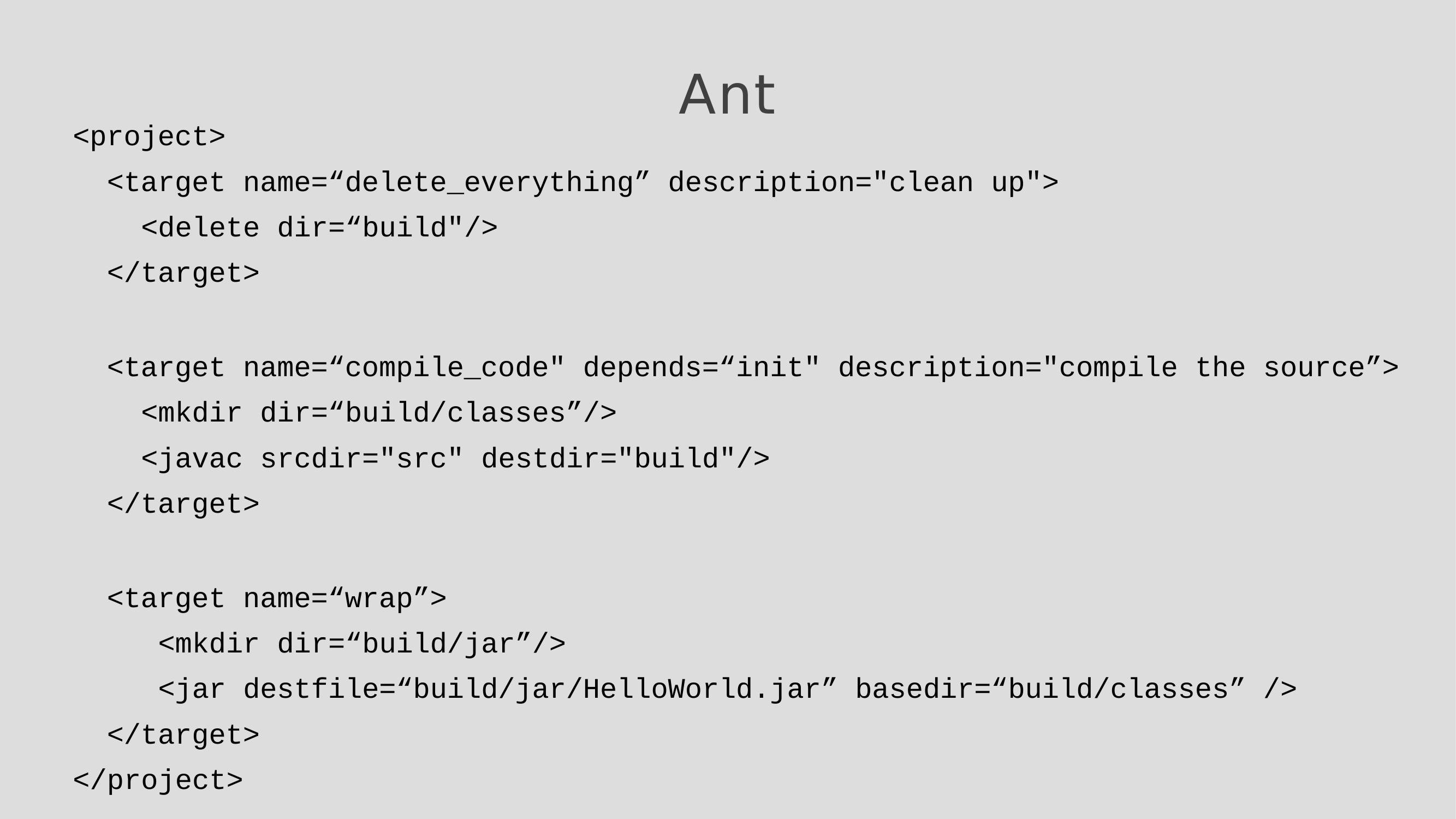

# Ant
<project>
<target name=“delete_everything” description="clean up">
<delete dir=“build"/>
</target>

<target name=“compile_code" depends=“init" description="compile the source”>
<mkdir dir=“build/classes”/>
<javac srcdir="src" destdir="build"/>
</target>

<target name=“wrap”>
<mkdir dir=“build/jar”/>
<jar destfile=“build/jar/HelloWorld.jar” basedir=“build/classes” />
</target>
</project>
12